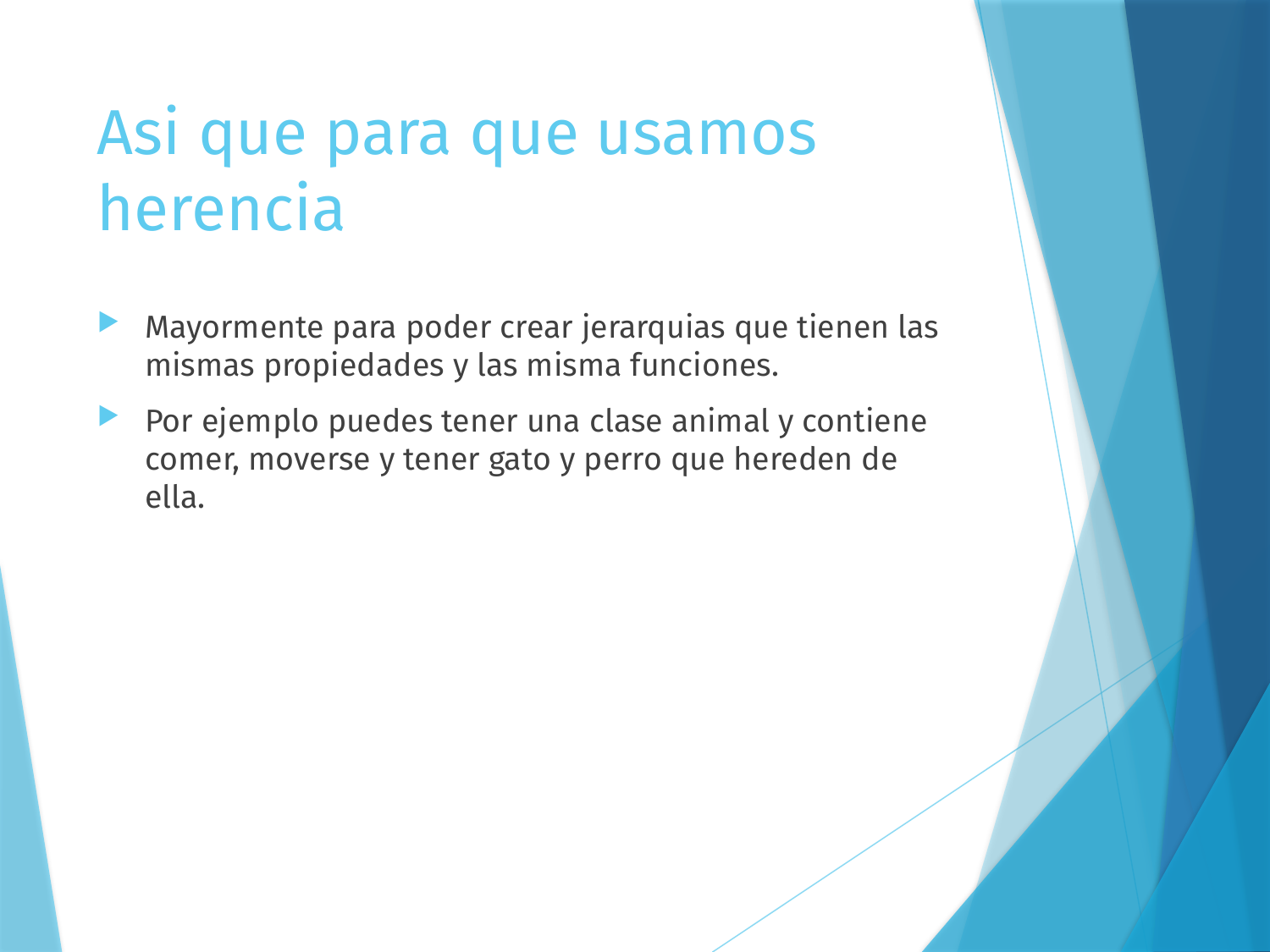

# Asi que para que usamos herencia
Mayormente para poder crear jerarquias que tienen las mismas propiedades y las misma funciones.
Por ejemplo puedes tener una clase animal y contiene comer, moverse y tener gato y perro que hereden de ella.